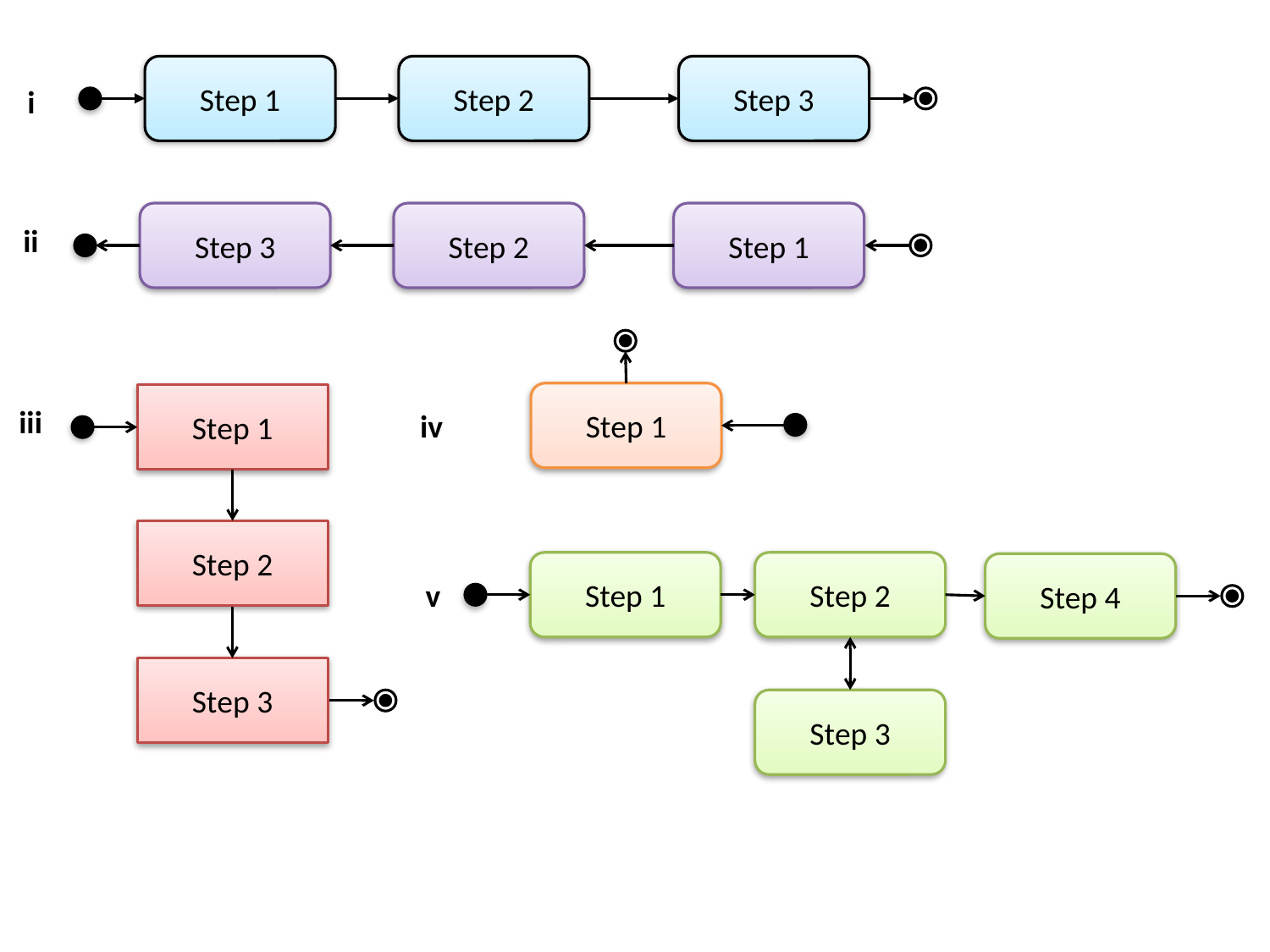

Step 1
Step 2
Step 3
i

Step 3
Step 2
Step 1
ii

Step 1
Step 1
iii
iv

Step 2
Step 1
Step 2
Step 4
v

Step 3

Step 3